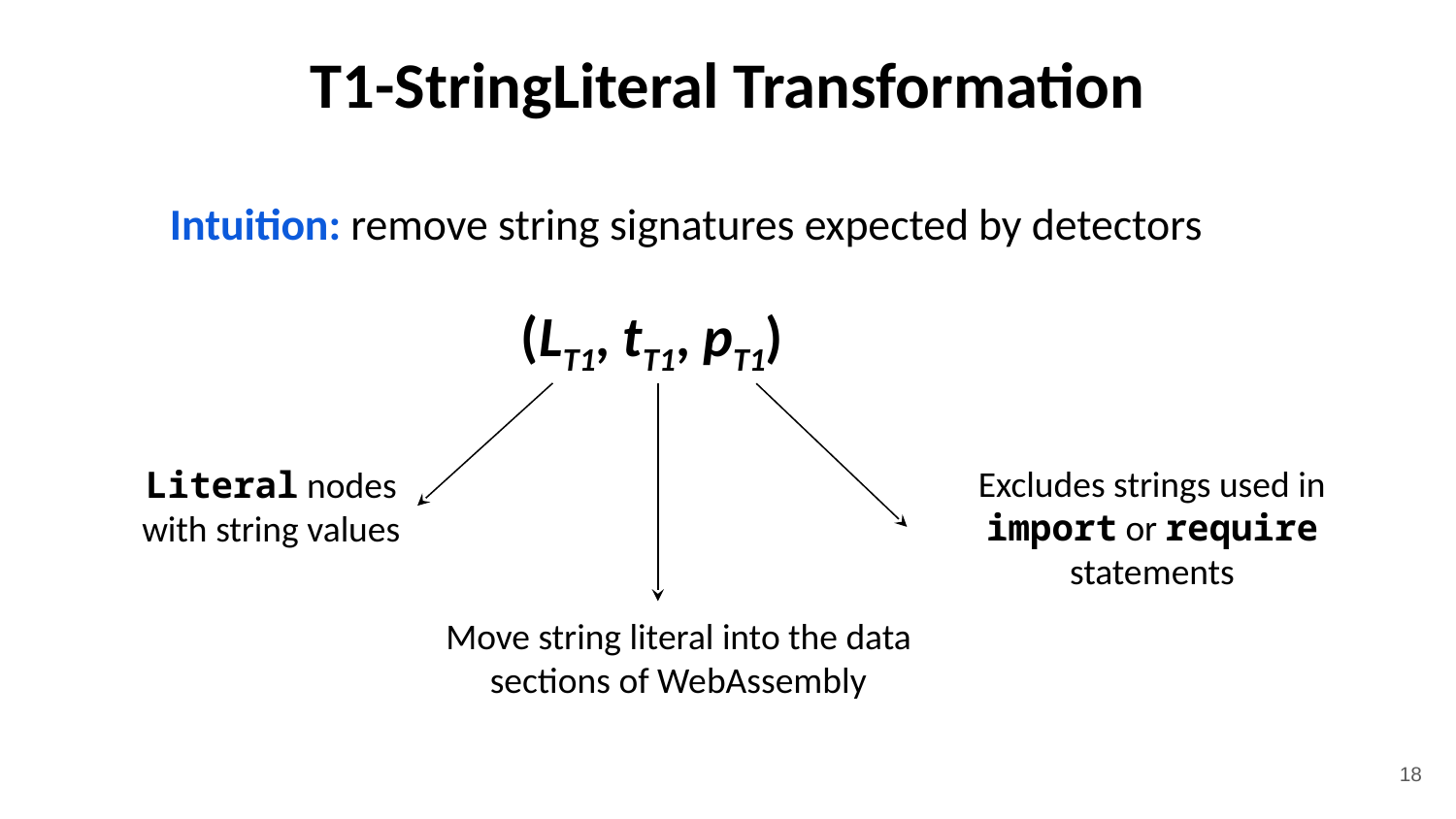

# T1-StringLiteral Transformation
Intuition: remove string signatures expected by detectors
(LT1, tT1, pT1)
Excludes strings used in import or require statements
Literal nodes with string values
Move string literal into the data sections of WebAssembly
18